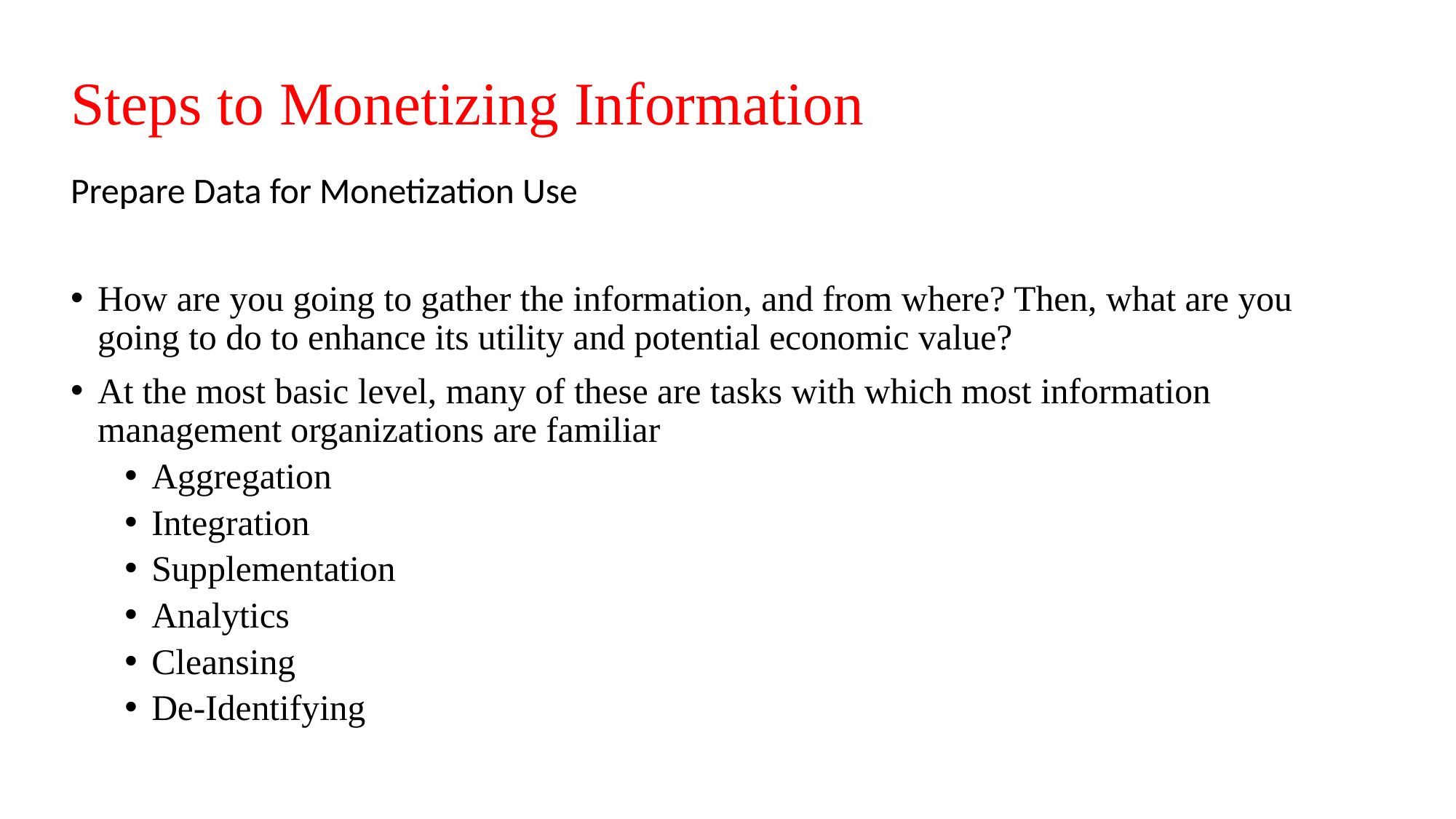

# Steps to Monetizing Information
Prepare Data for Monetization Use

How are you going to gather the information, and from where? Then, what are you going to do to enhance its utility and potential economic value?
At the most basic level, many of these are tasks with which most information management organizations are familiar
Aggregation
Integration
Supplementation
Analytics
Cleansing
De-Identifying